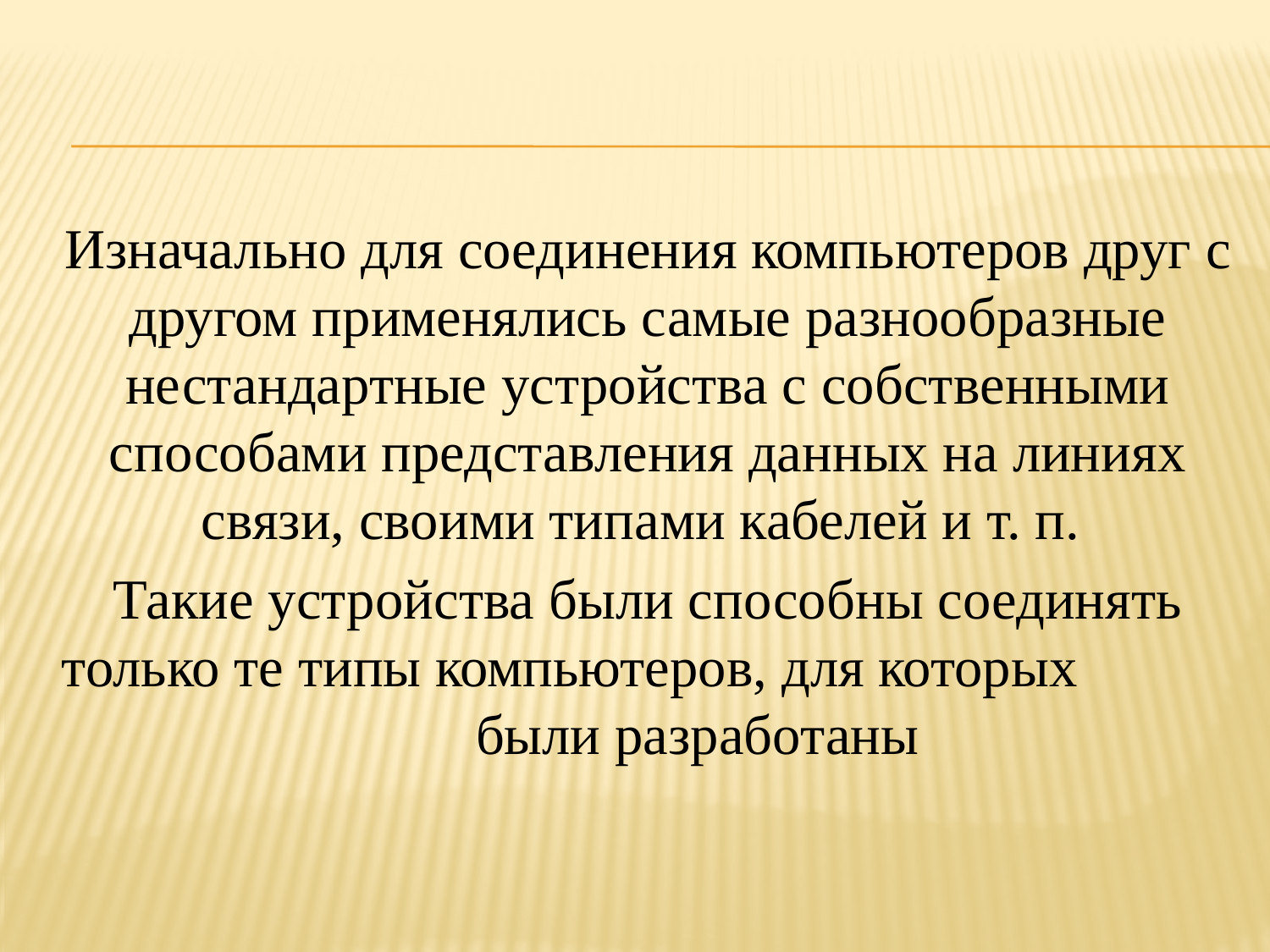

Изначально для соединения компьютеров друг с другом применялись самые разнообразные нестандартные устройства с собственными способами представления данных на линиях связи, своими типами кабелей и т. п.
Такие устройства были способны соединять только те типы компьютеров, для которых                   были разработаны